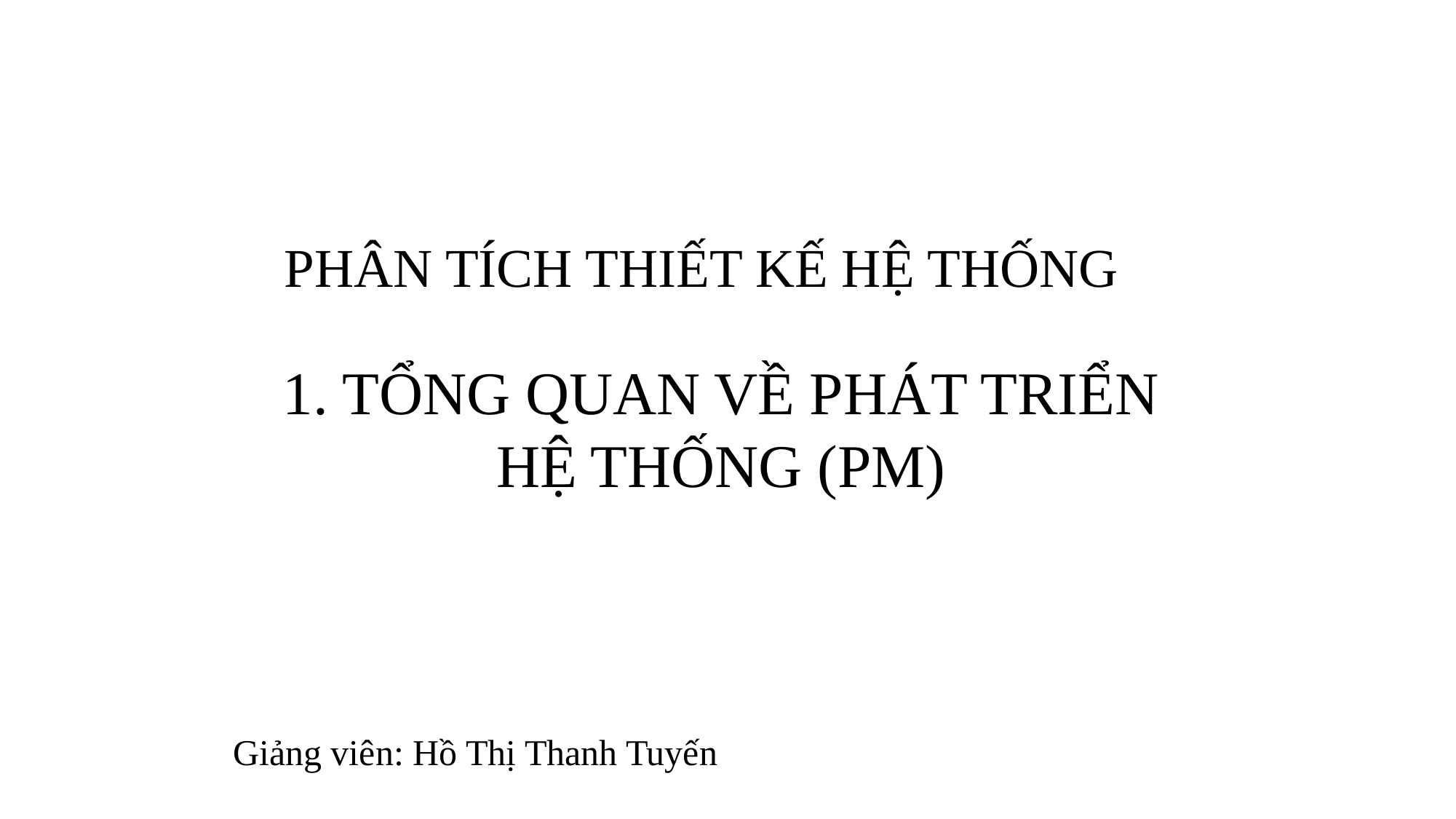

# PHÂN TÍCH THIẾT KẾ HỆ THỐNG
1. TỔNG QUAN VỀ PHÁT TRIỂN HỆ THỐNG (PM)
Giảng viên: Hồ Thị Thanh Tuyến